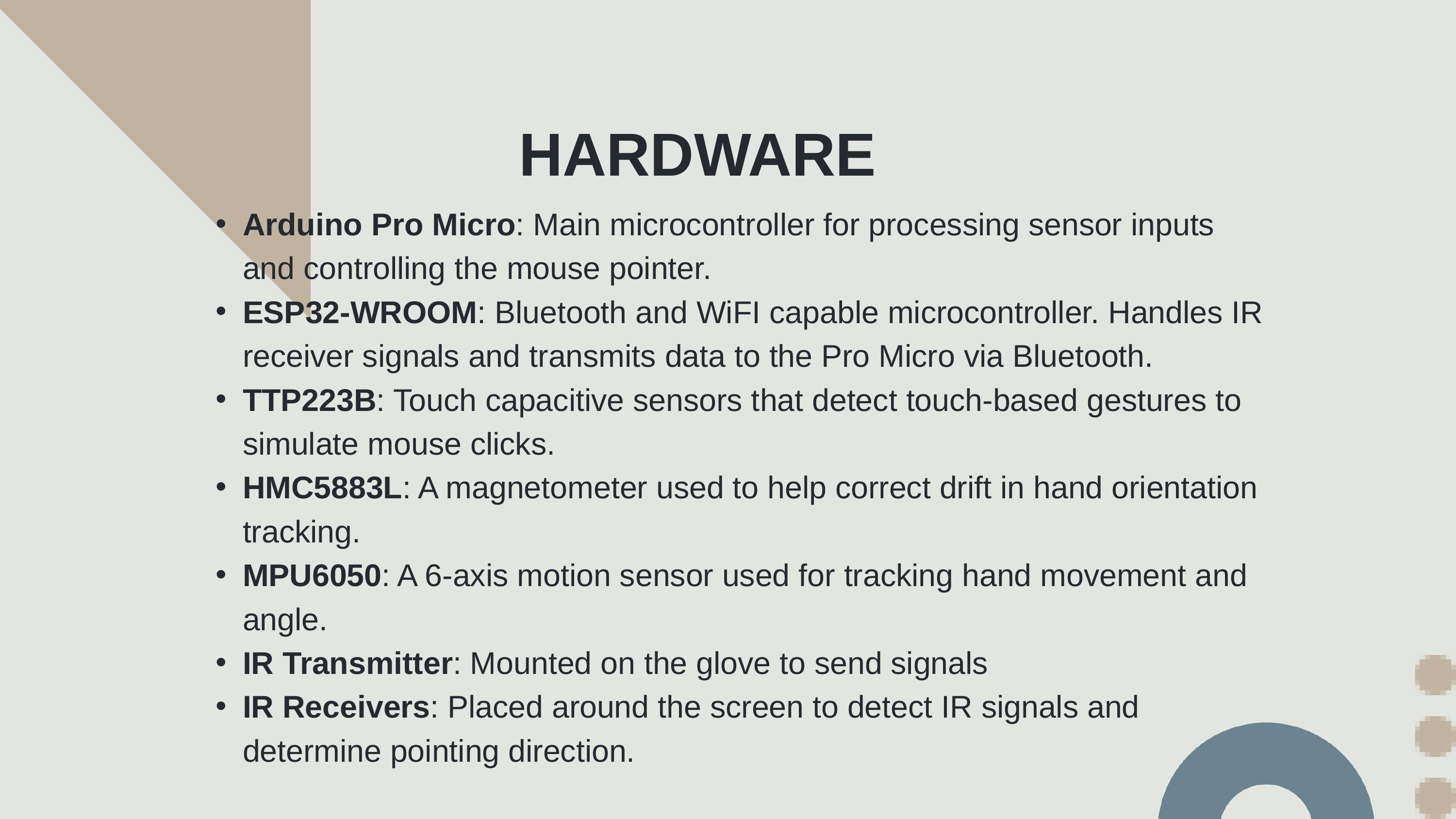

HARDWARE
Arduino Pro Micro: Main microcontroller for processing sensor inputs and controlling the mouse pointer.
ESP32-WROOM: Bluetooth and WiFI capable microcontroller. Handles IR receiver signals and transmits data to the Pro Micro via Bluetooth.
TTP223B: Touch capacitive sensors that detect touch-based gestures to simulate mouse clicks.
HMC5883L: A magnetometer used to help correct drift in hand orientation tracking.
MPU6050: A 6-axis motion sensor used for tracking hand movement and angle.
IR Transmitter: Mounted on the glove to send signals
IR Receivers: Placed around the screen to detect IR signals and determine pointing direction.